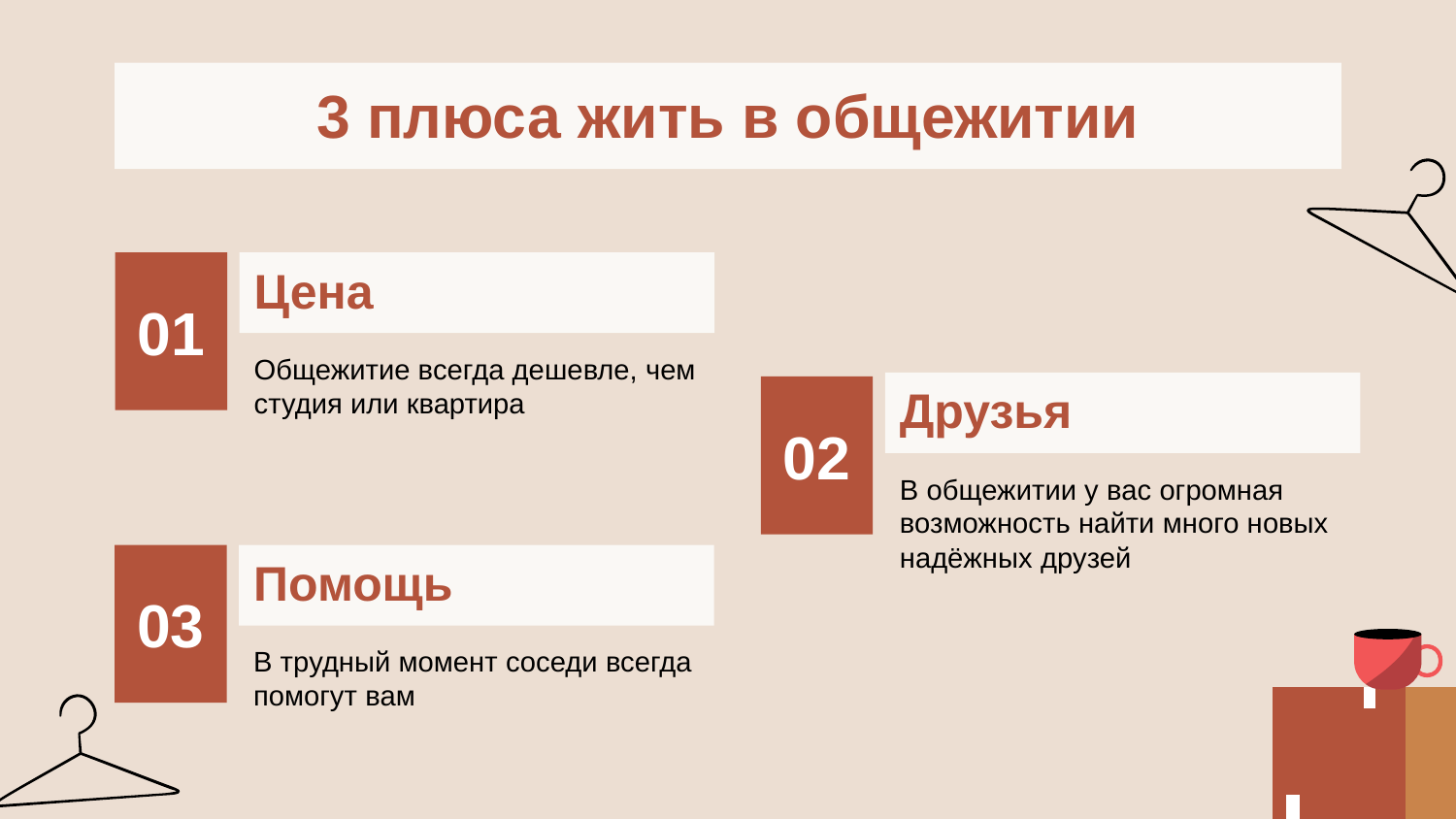

3 плюса жить в общежитии
# 01
Цена
Общежитие всегда дешевле, чем студия или квартира
Друзья
02
В общежитии у вас огромная возможность найти много новых надёжных друзей
03
Помощь
В трудный момент соседи всегда помогут вам